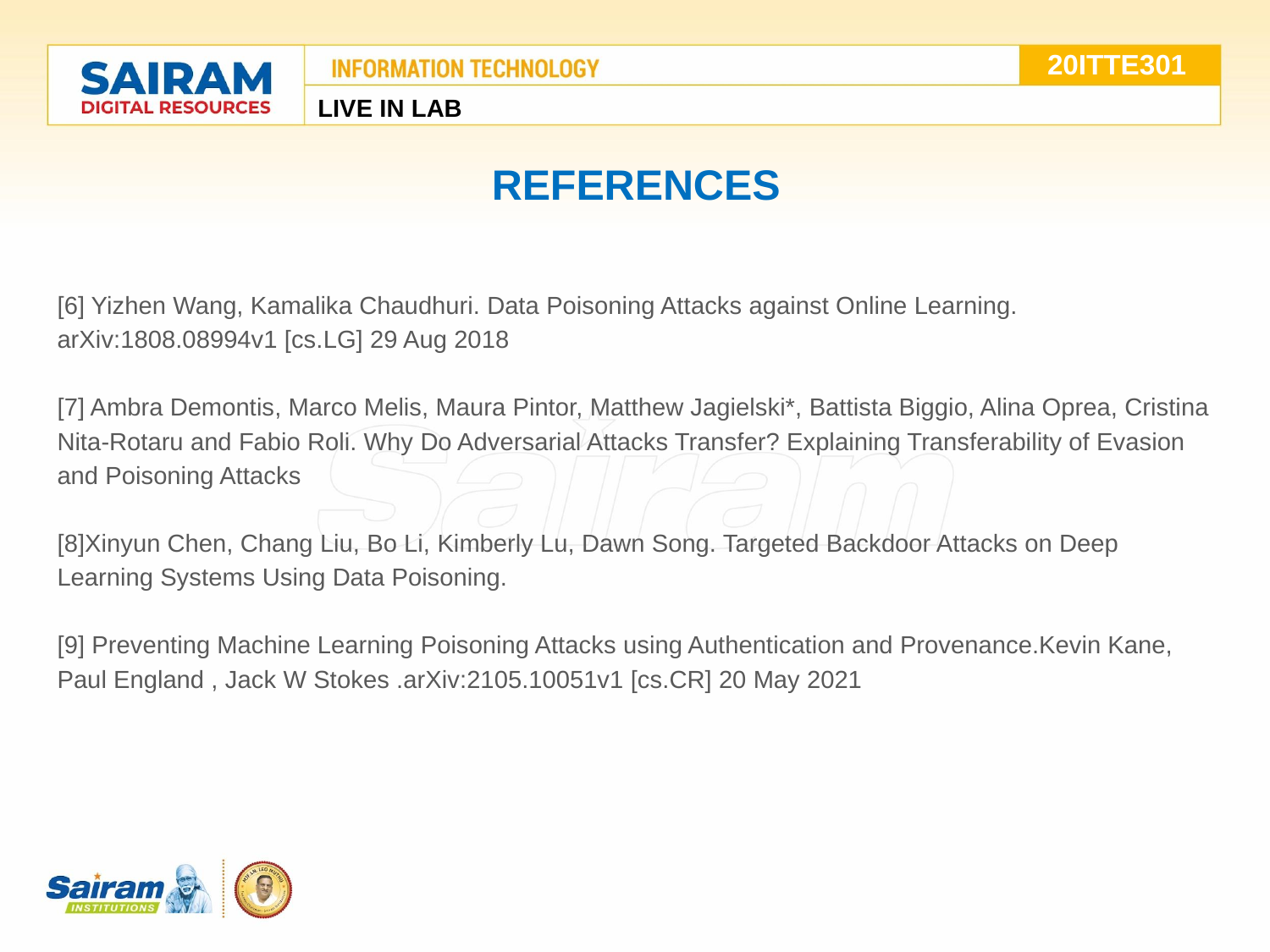

20ITTE301

LIVE IN LAB

REFERENCES

[6] Yizhen Wang, Kamalika Chaudhuri. Data Poisoning Attacks against Online Learning. arXiv:1808.08994v1 [cs.LG] 29 Aug 2018

[7] Ambra Demontis, Marco Melis, Maura Pintor, Matthew Jagielski*, Battista Biggio, Alina Oprea, Cristina Nita-Rotaru and Fabio Roli. Why Do Adversarial Attacks Transfer? Explaining Transferability of Evasion and Poisoning Attacks

[8]Xinyun Chen, Chang Liu, Bo Li, Kimberly Lu, Dawn Song. Targeted Backdoor Attacks on Deep Learning Systems Using Data Poisoning.

[9] Preventing Machine Learning Poisoning Attacks using Authentication and Provenance.Kevin Kane, Paul England , Jack W Stokes .arXiv:2105.10051v1 [cs.CR] 20 May 2021